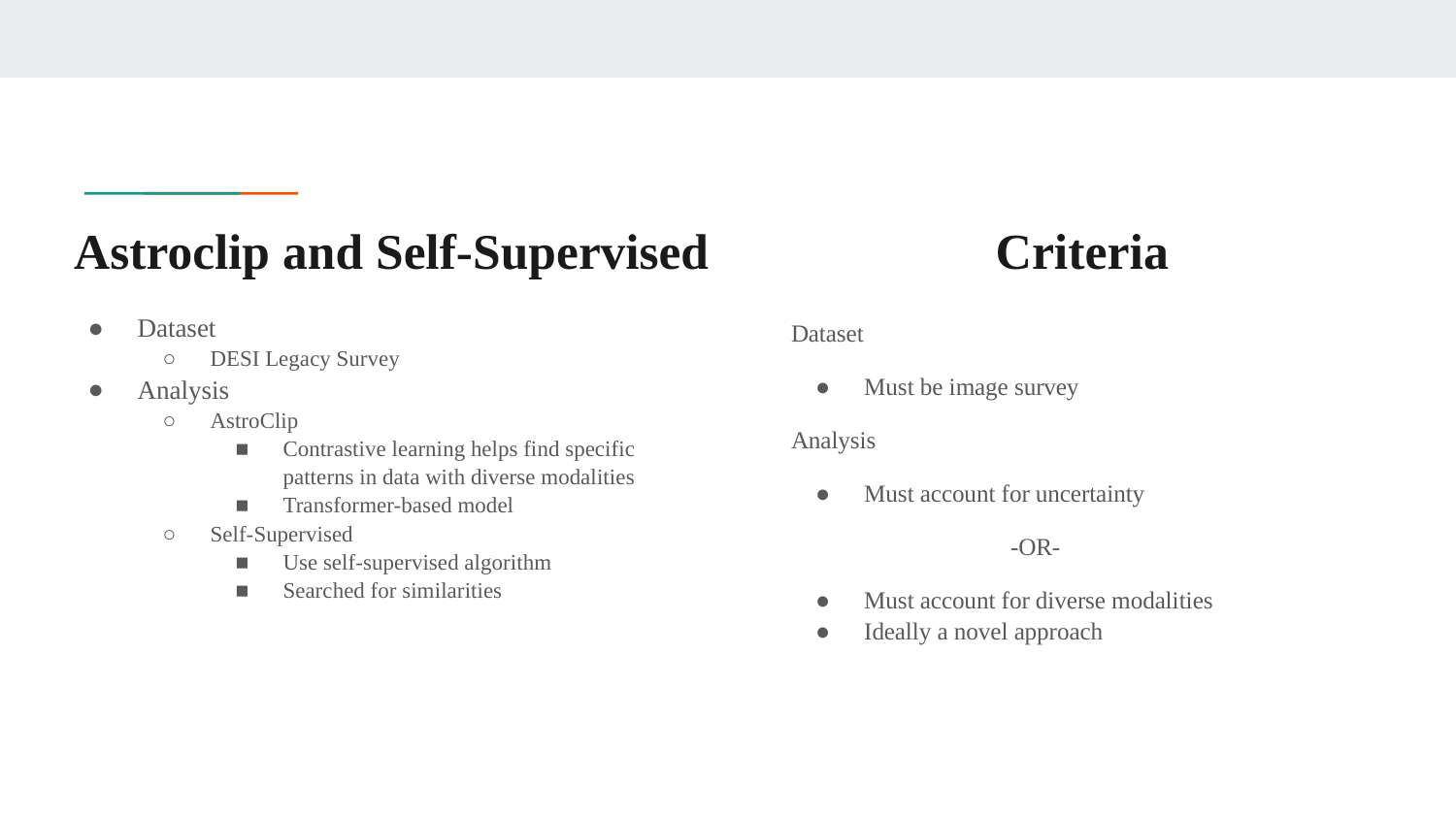

# Astroclip and Self-Supervised
Criteria
Dataset
DESI Legacy Survey
Analysis
AstroClip
Contrastive learning helps find specific patterns in data with diverse modalities
Transformer-based model
Self-Supervised
Use self-supervised algorithm
Searched for similarities
Dataset
Must be image survey
Analysis
Must account for uncertainty
-OR-
Must account for diverse modalities
Ideally a novel approach